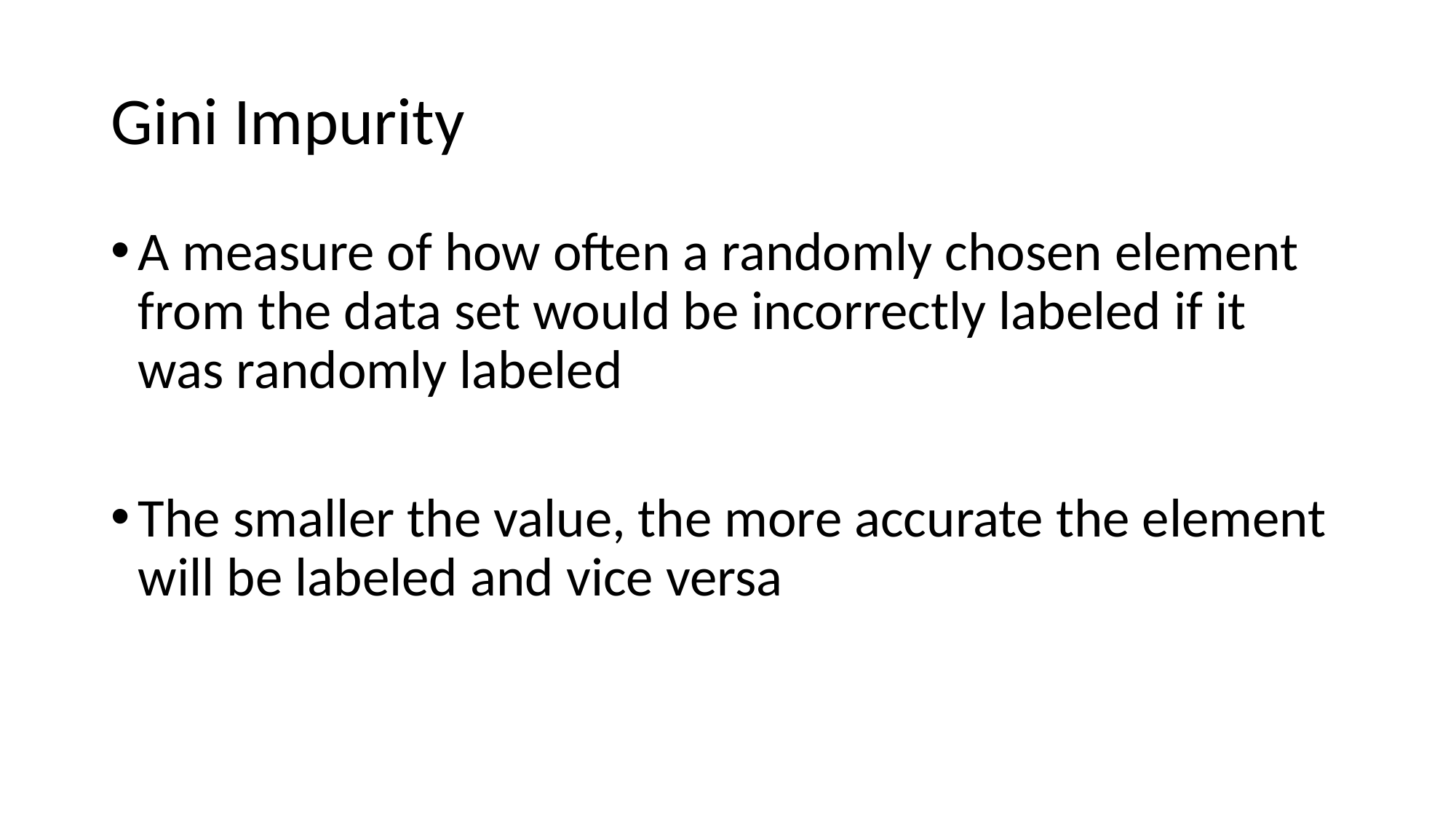

# Gini Impurity
A measure of how often a randomly chosen element from the data set would be incorrectly labeled if it was randomly labeled

The smaller the value, the more accurate the element will be labeled and vice versa